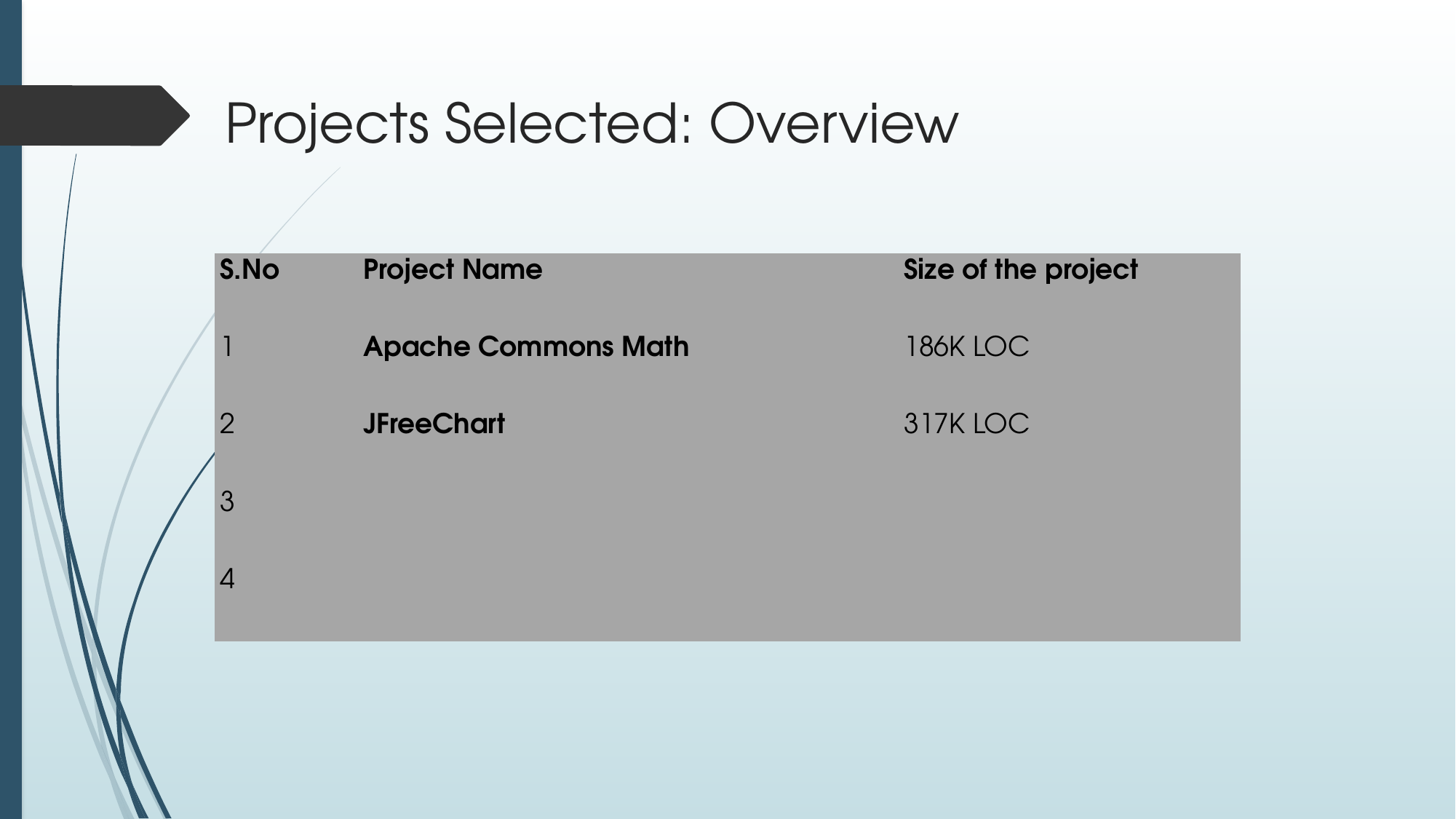

Projects Selected: Overview
| S.No | Project Name | Size of the project |
| --- | --- | --- |
| 1 | Apache Commons Math | 186K LOC |
| 2 | JFreeChart | 317K LOC |
| 3 |  |  |
| 4 |  |  |